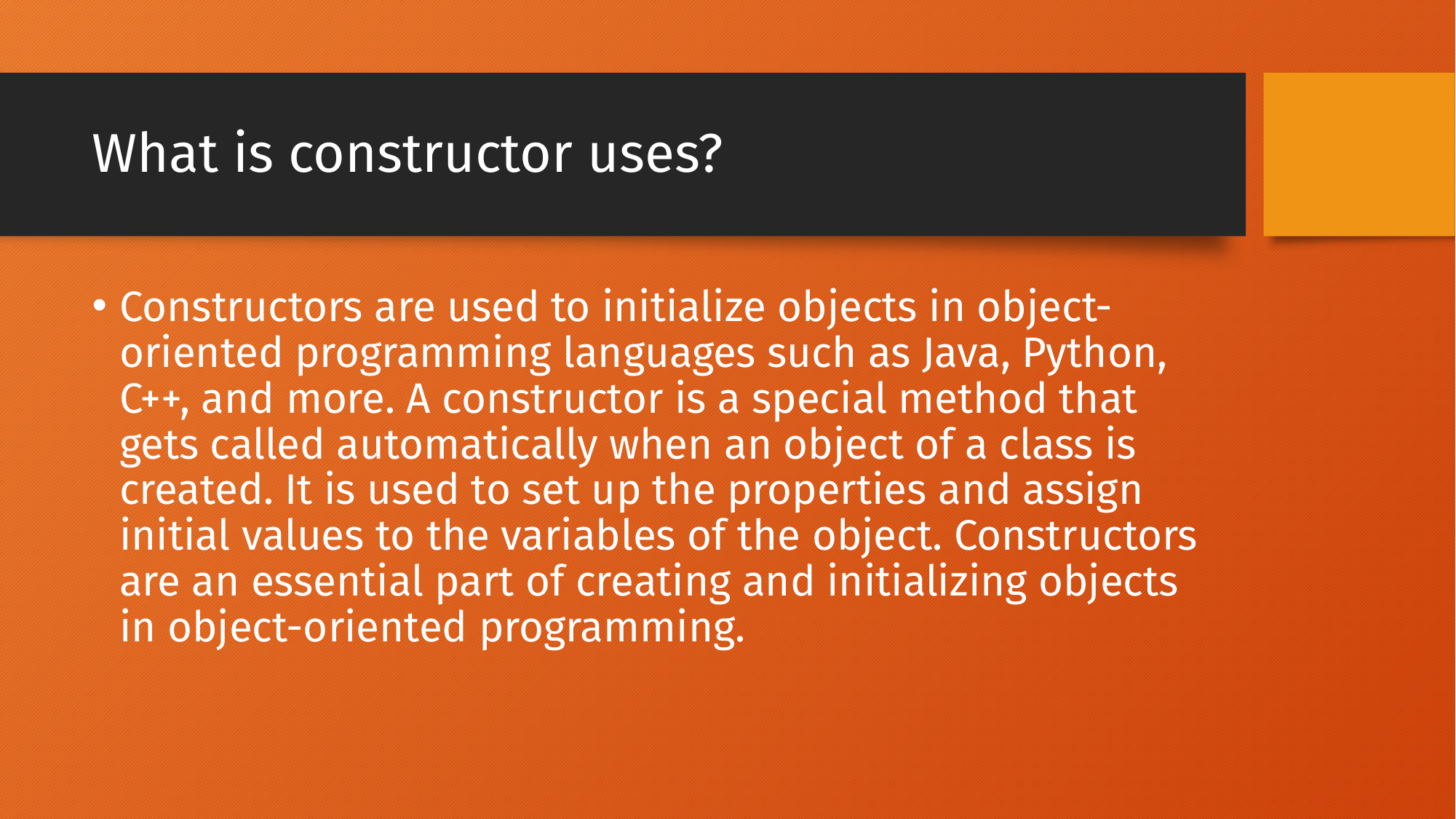

# What is constructor uses?
Constructors are used to initialize objects in object-oriented programming languages such as Java, Python, C++, and more. A constructor is a special method that gets called automatically when an object of a class is created. It is used to set up the properties and assign initial values to the variables of the object. Constructors are an essential part of creating and initializing objects in object-oriented programming.